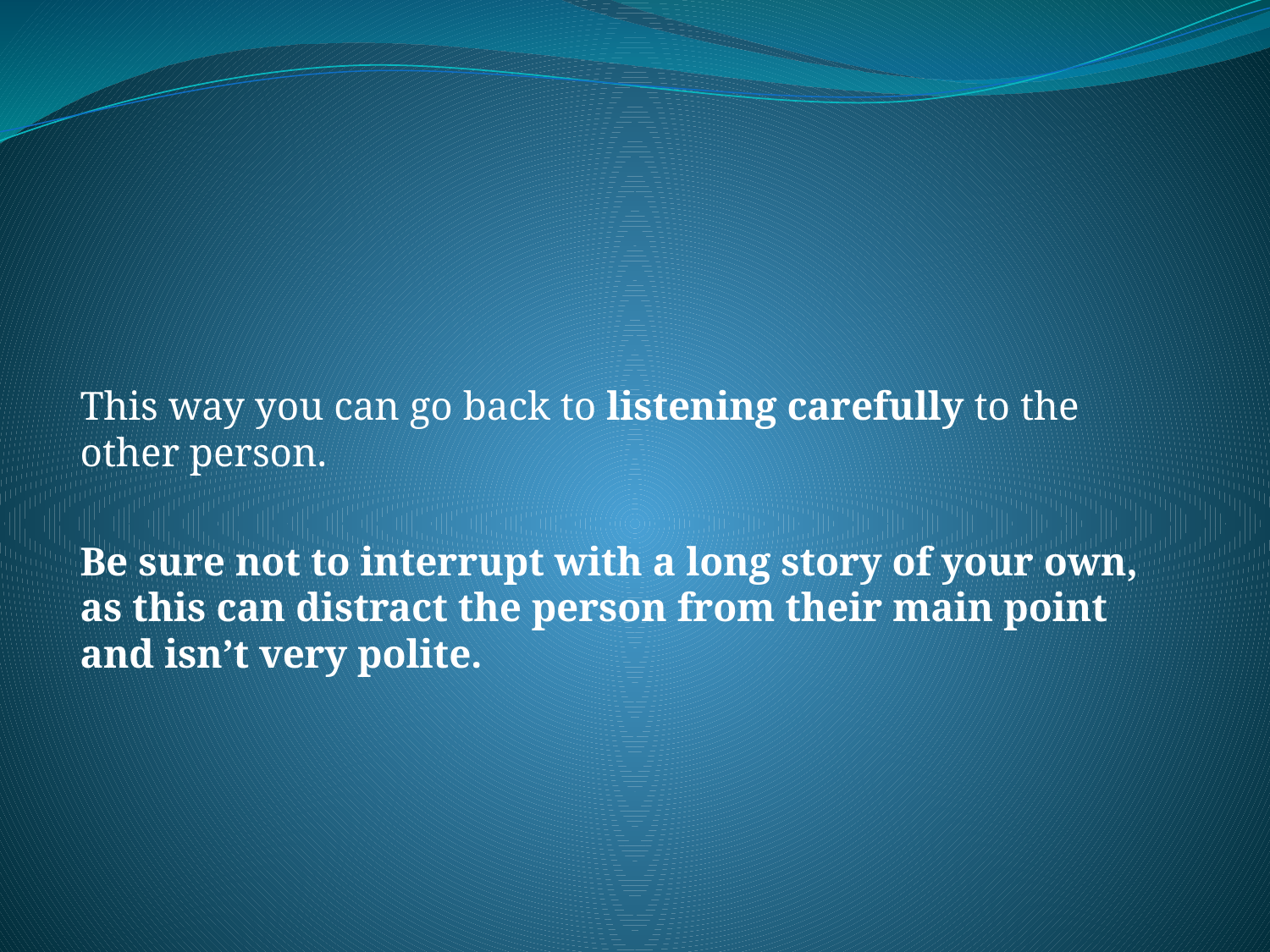

This way you can go back to listening carefully to the other person.

Be sure not to interrupt with a long story of your own, as this can distract the person from their main point and isn’t very polite.